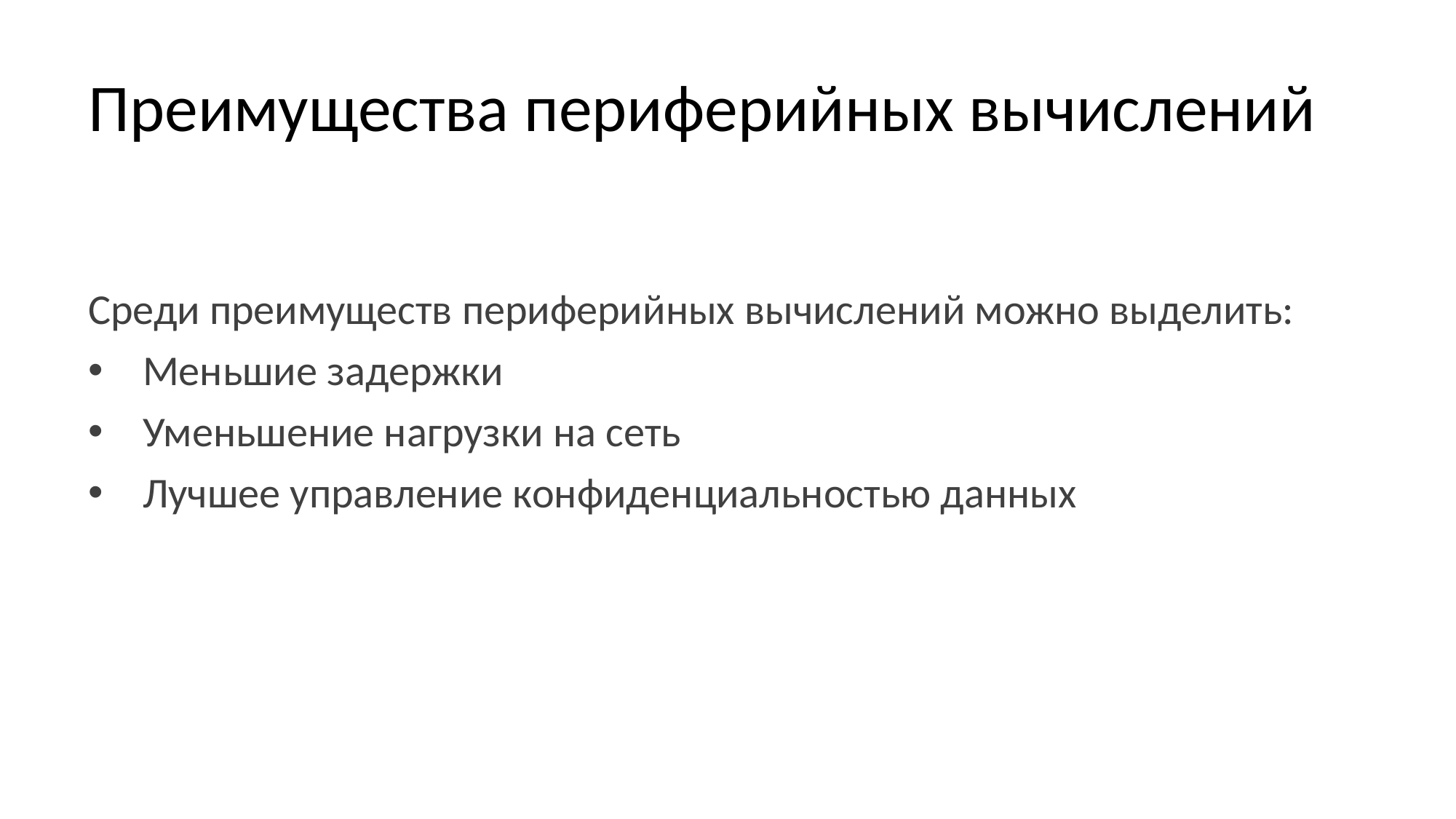

# Преимущества периферийных вычислений
Среди преимуществ периферийных вычислений можно выделить:
Меньшие задержки
Уменьшение нагрузки на сеть
Лучшее управление конфиденциальностью данных